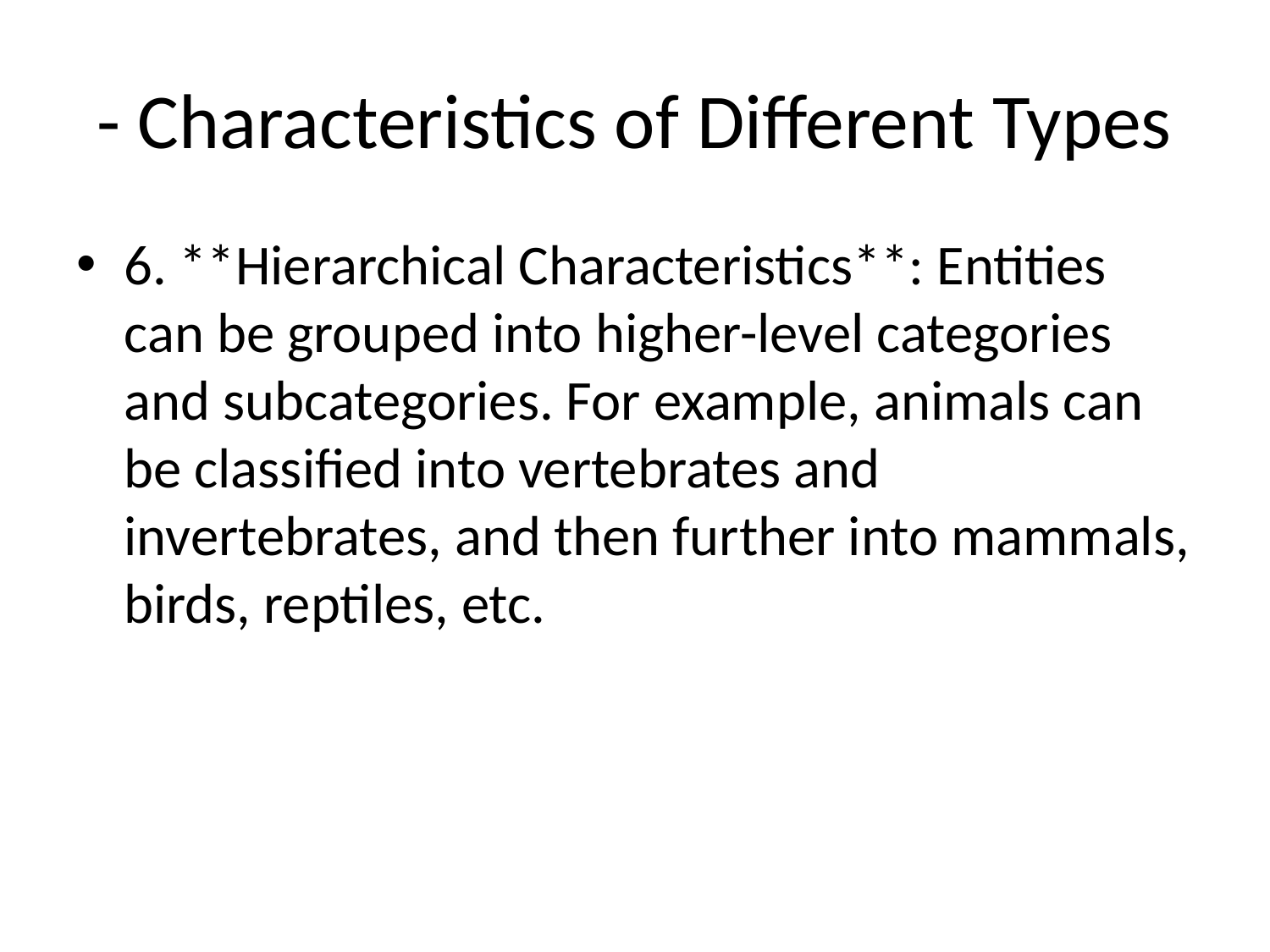

# - Characteristics of Different Types
6. **Hierarchical Characteristics**: Entities can be grouped into higher-level categories and subcategories. For example, animals can be classified into vertebrates and invertebrates, and then further into mammals, birds, reptiles, etc.